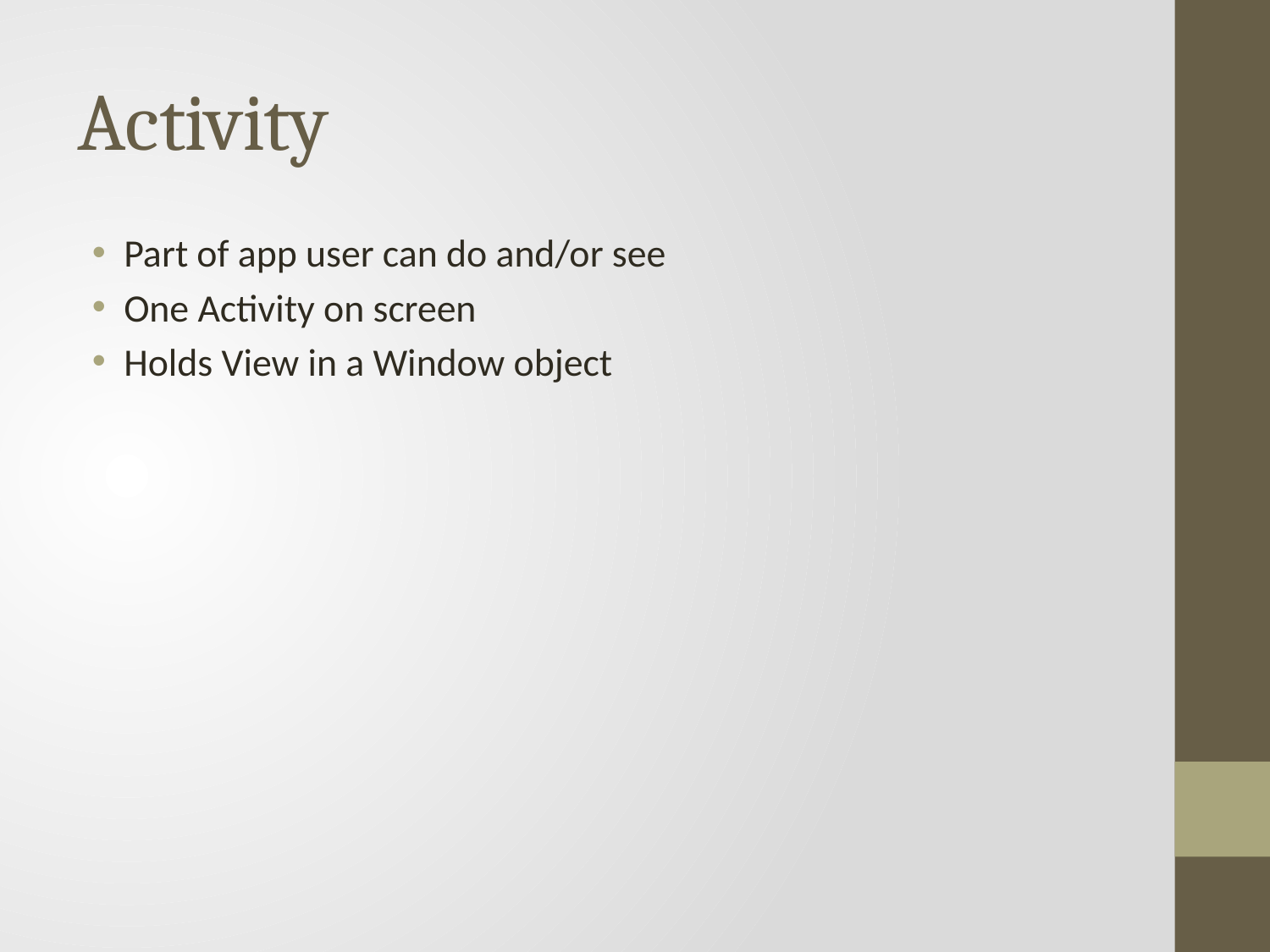

# Activity
Part of app user can do and/or see
One Activity on screen
Holds View in a Window object